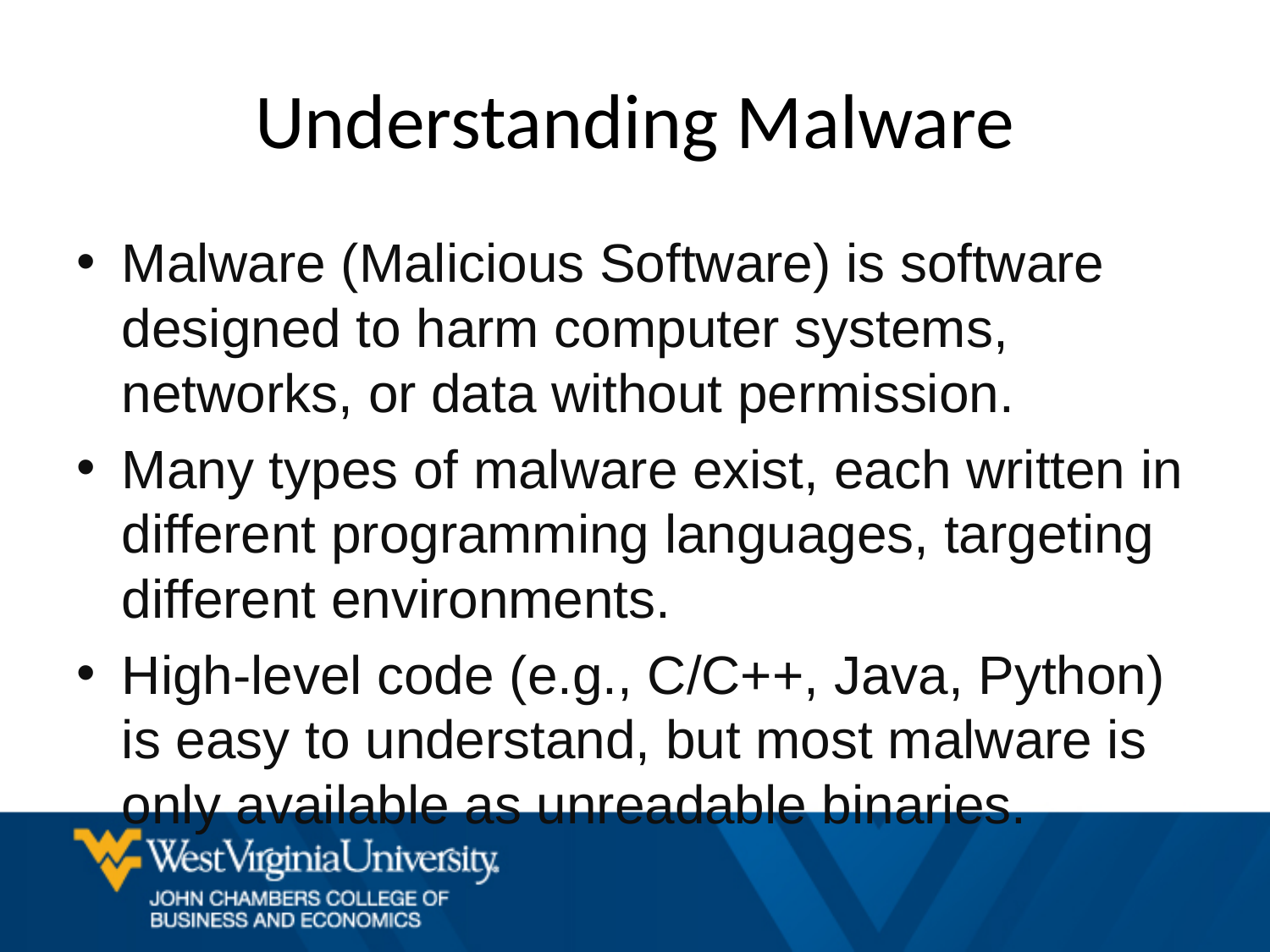

# Understanding Malware
Malware (Malicious Software) is software designed to harm computer systems, networks, or data without permission.
Many types of malware exist, each written in different programming languages, targeting different environments.
High-level code (e.g., C/C++, Java, Python) is easy to understand, but most malware is only available as unreadable binaries.